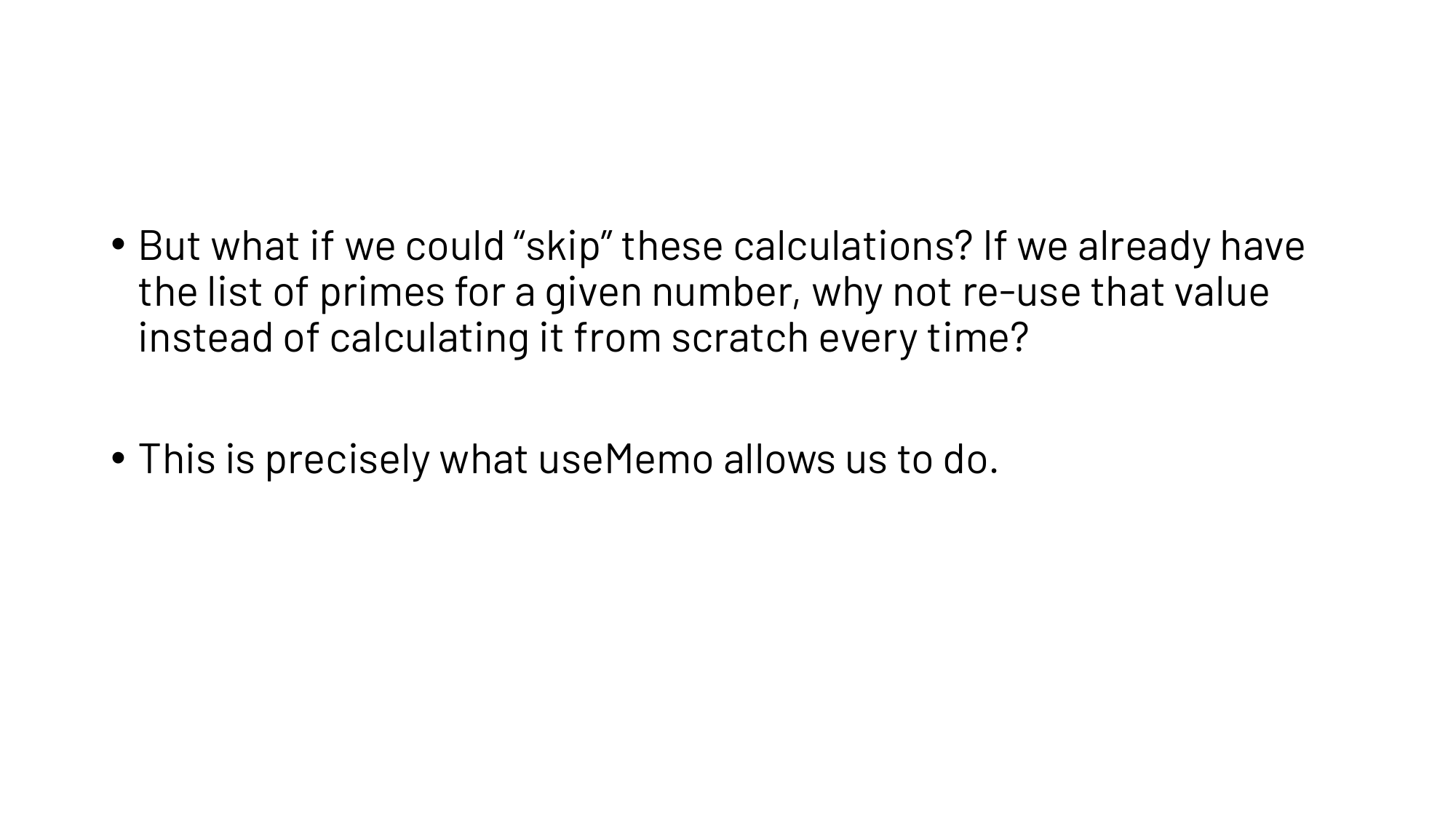

#
But what if we could “skip” these calculations? If we already have the list of primes for a given number, why not re-use that value instead of calculating it from scratch every time?

This is precisely what useMemo allows us to do.